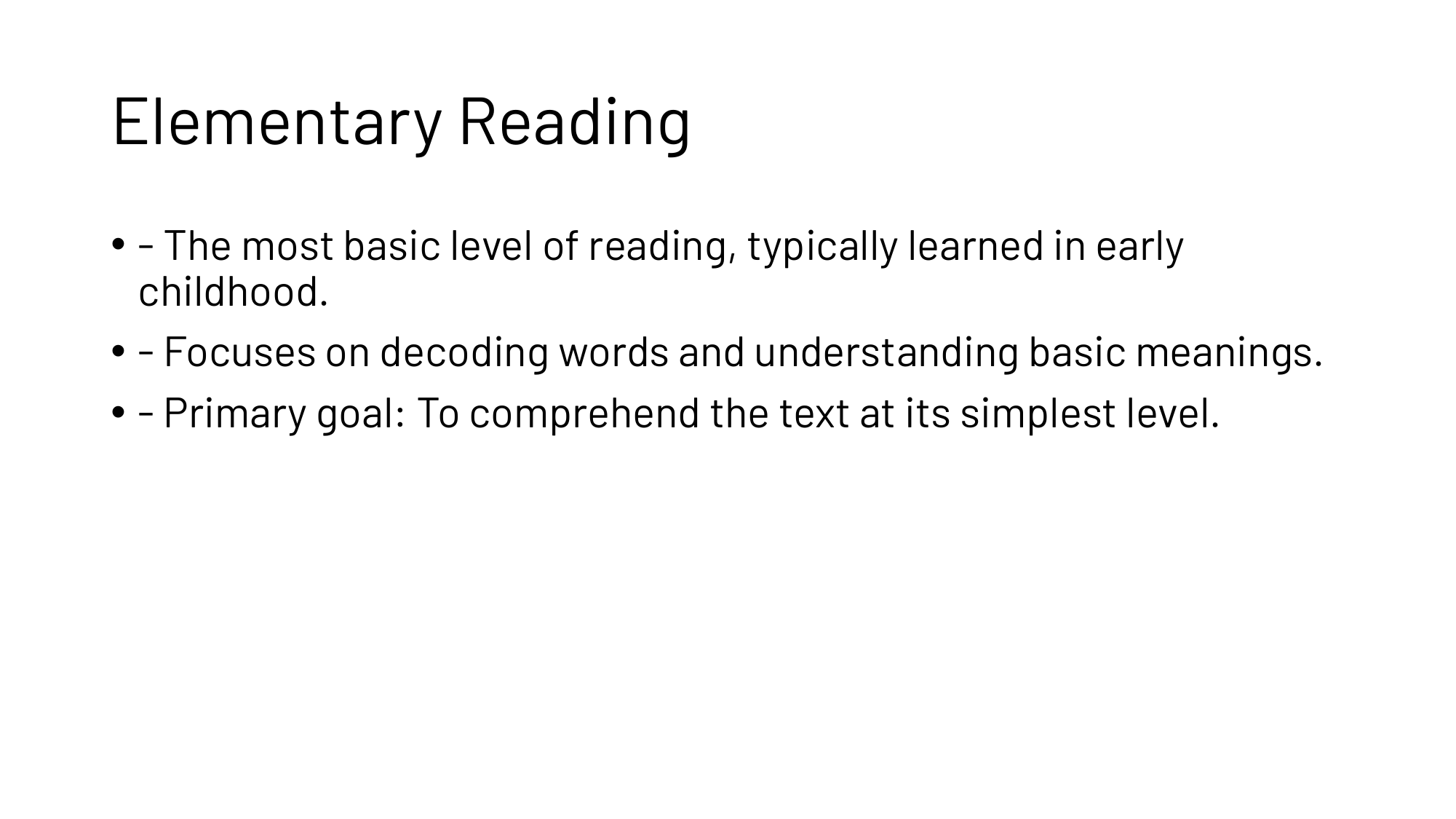

# Elementary Reading
- The most basic level of reading, typically learned in early childhood.
- Focuses on decoding words and understanding basic meanings.
- Primary goal: To comprehend the text at its simplest level.